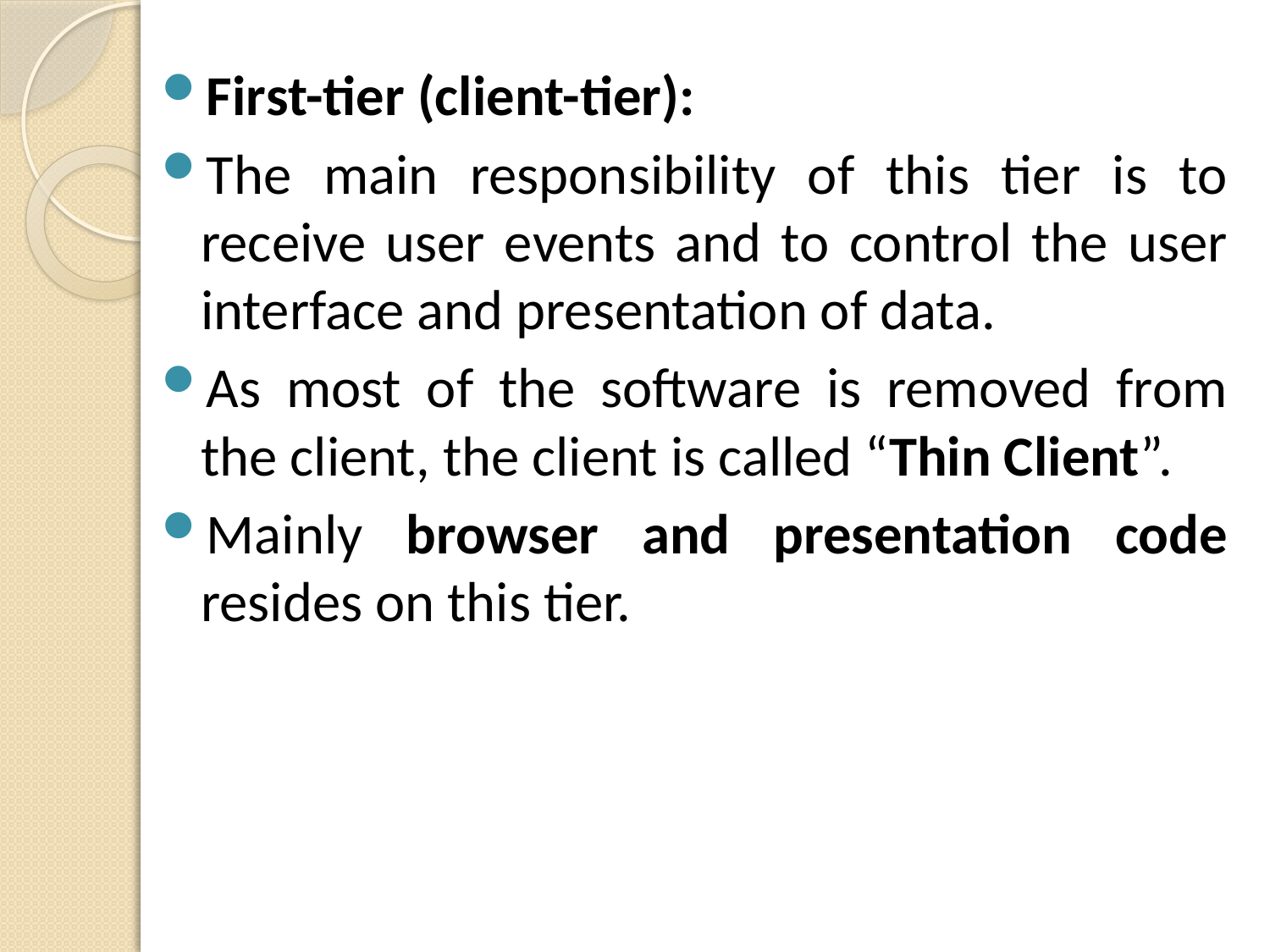

First-tier (client-tier):
The main responsibility of this tier is to receive user events and to control the user interface and presentation of data.
As most of the software is removed from the client, the client is called “Thin Client”.
Mainly browser and presentation code resides on this tier.